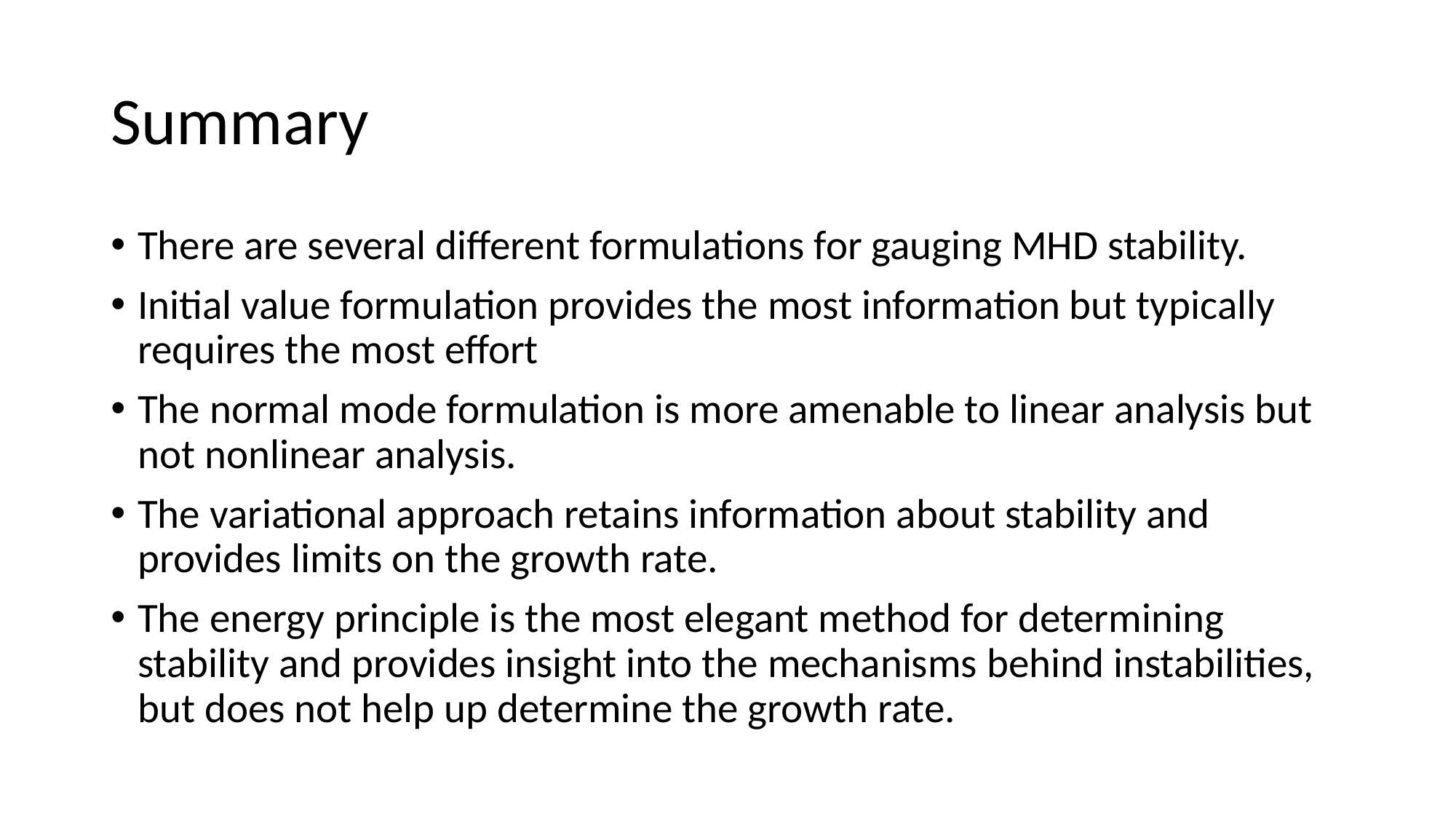

# Summary
There are several different formulations for gauging MHD stability.
Initial value formulation provides the most information but typically requires the most effort
The normal mode formulation is more amenable to linear analysis but not nonlinear analysis.
The variational approach retains information about stability and provides limits on the growth rate.
The energy principle is the most elegant method for determining stability and provides insight into the mechanisms behind instabilities, but does not help up determine the growth rate.